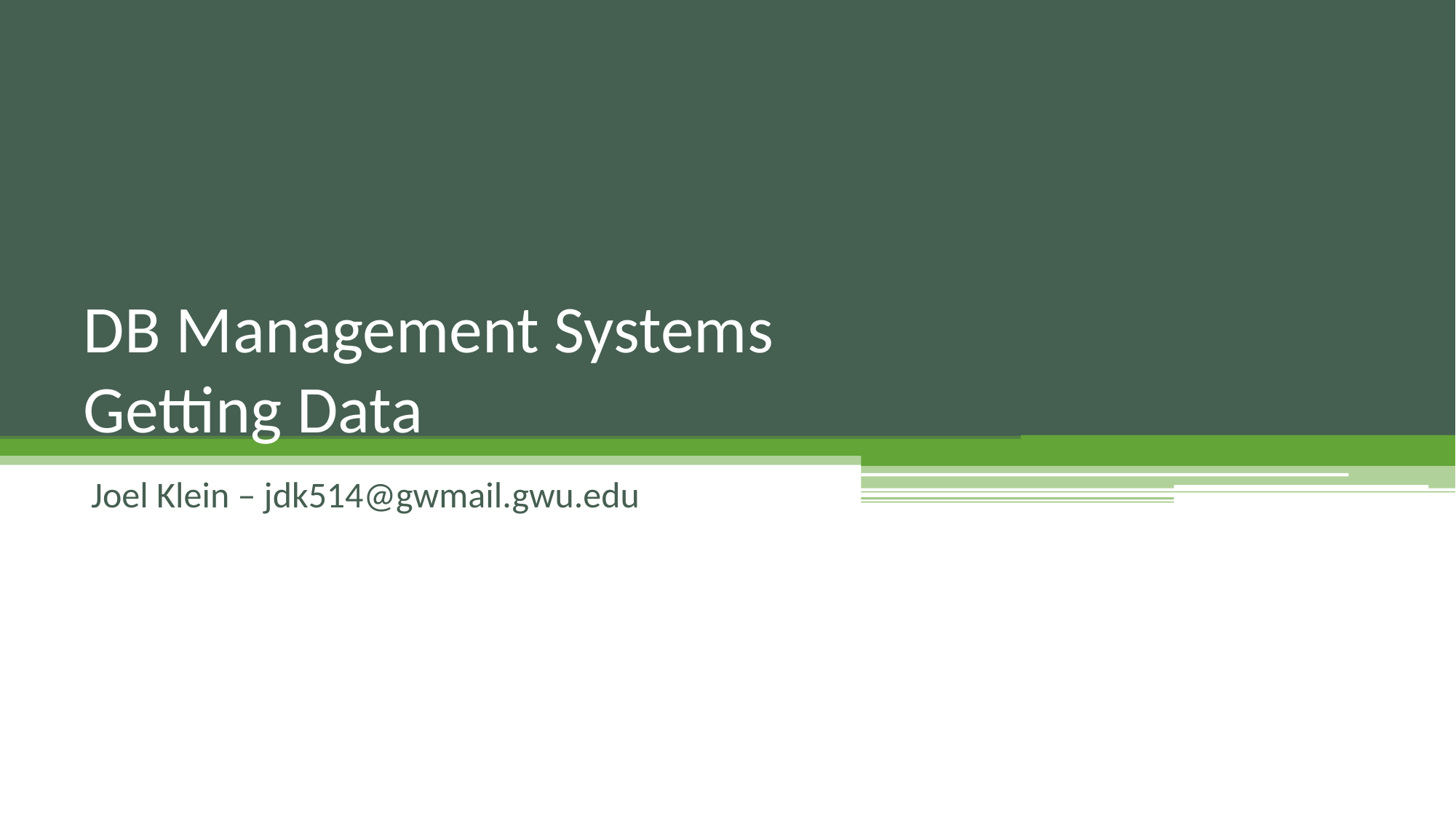

# DB Management Systems Getting Data
Joel Klein – jdk514@gwmail.gwu.edu